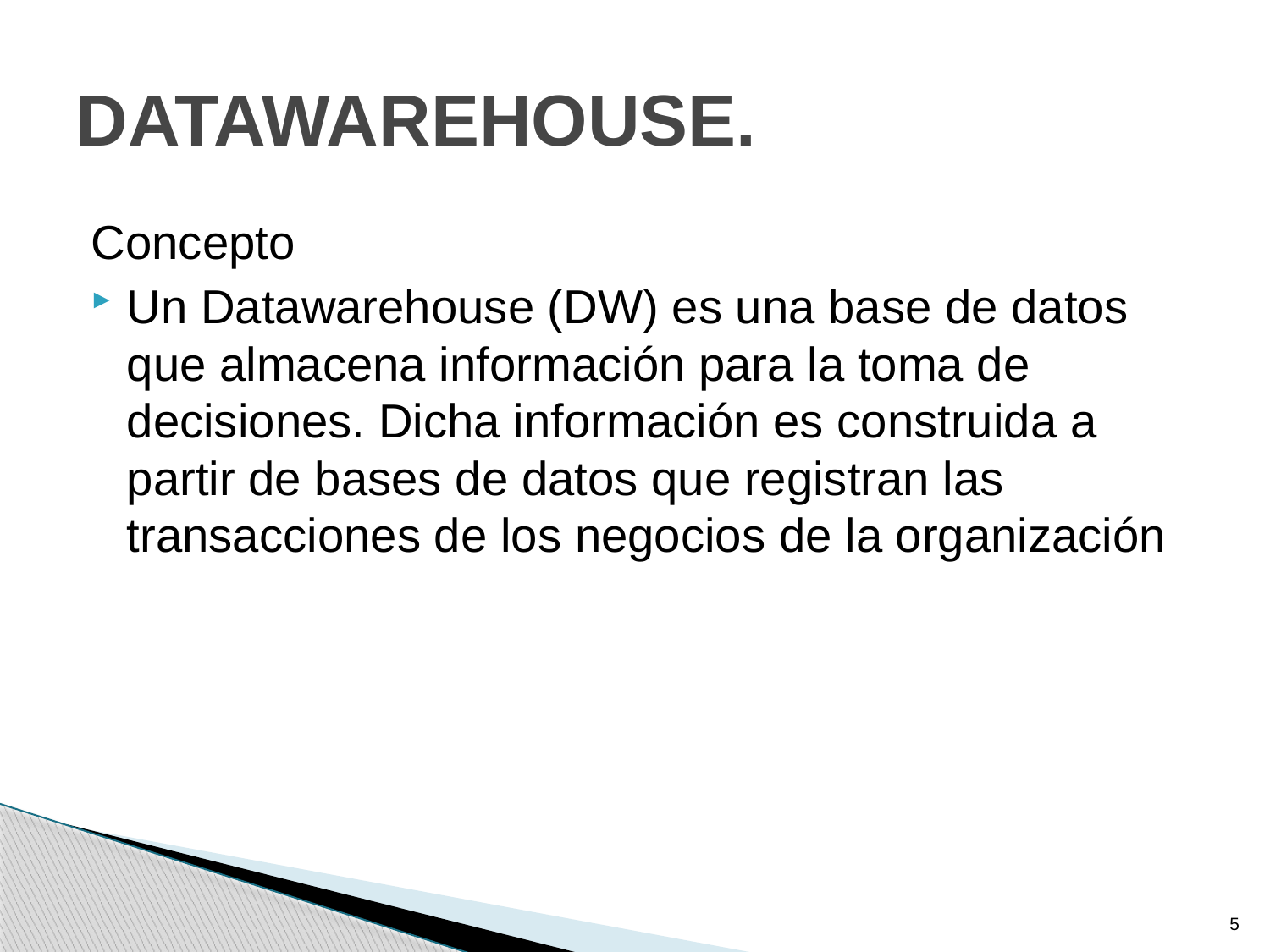

# DATAWAREHOUSE.
Concepto
Un Datawarehouse (DW) es una base de datos que almacena información para la toma de decisiones. Dicha información es construida a partir de bases de datos que registran las transacciones de los negocios de la organización
5